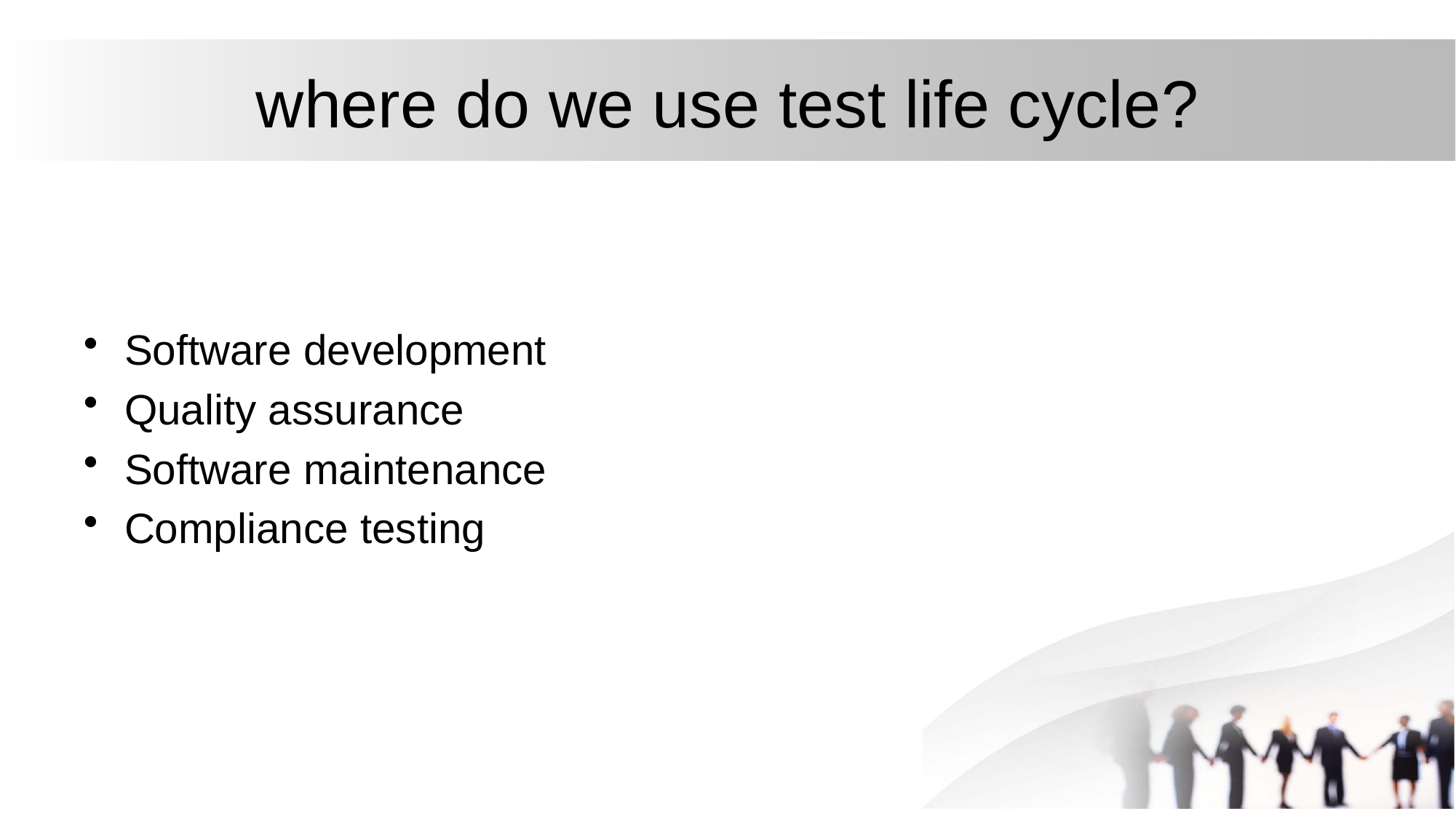

# where do we use test life cycle?

Software development
Quality assurance
Software maintenance
Compliance testing